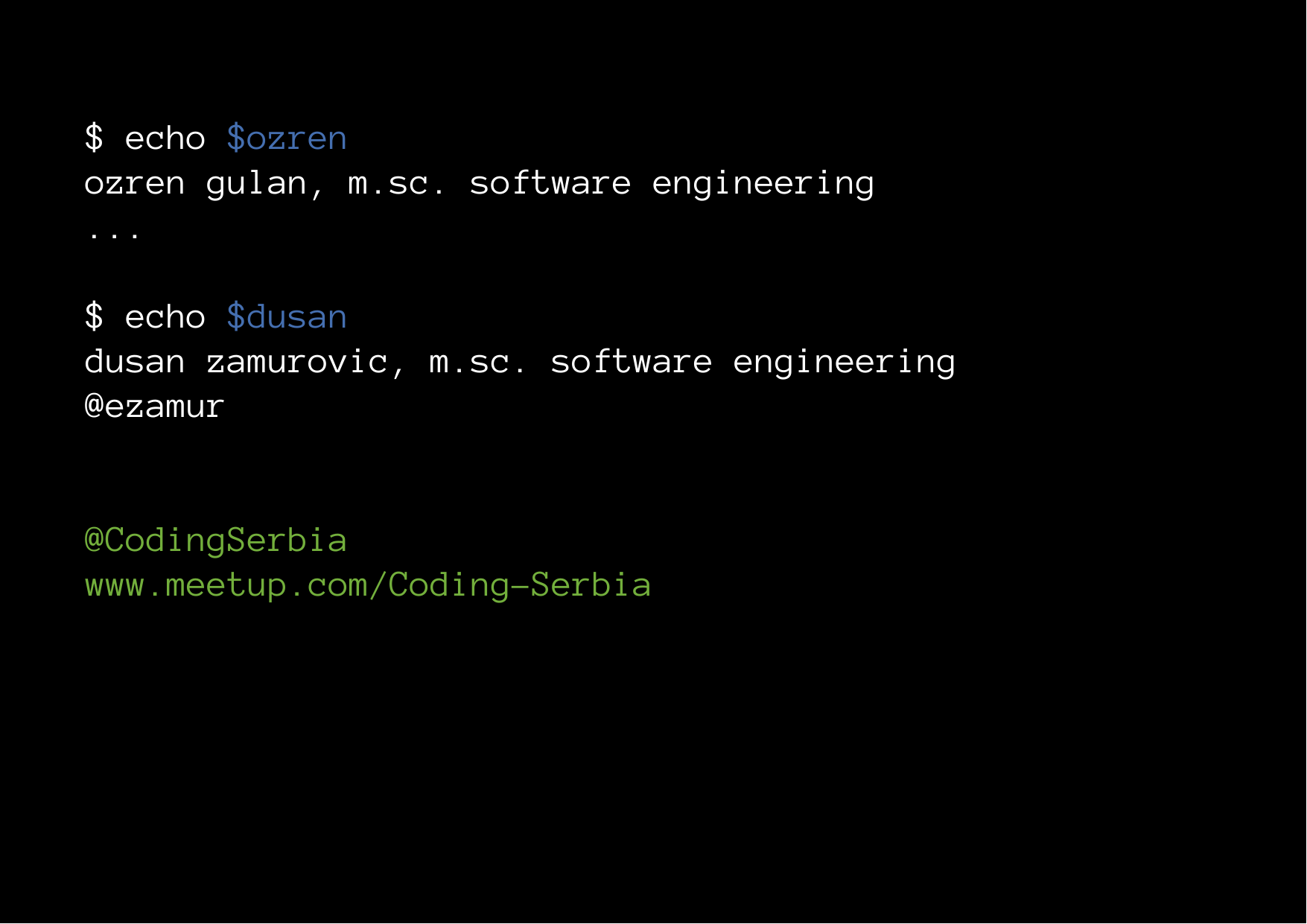

$ echo $ozren
ozren gulan, m.sc. software engineering
...

$ echo $dusan
dusan zamurovic, m.sc. software engineering
@ezamur

@CodingSerbia
www.meetup.com/Coding-Serbia